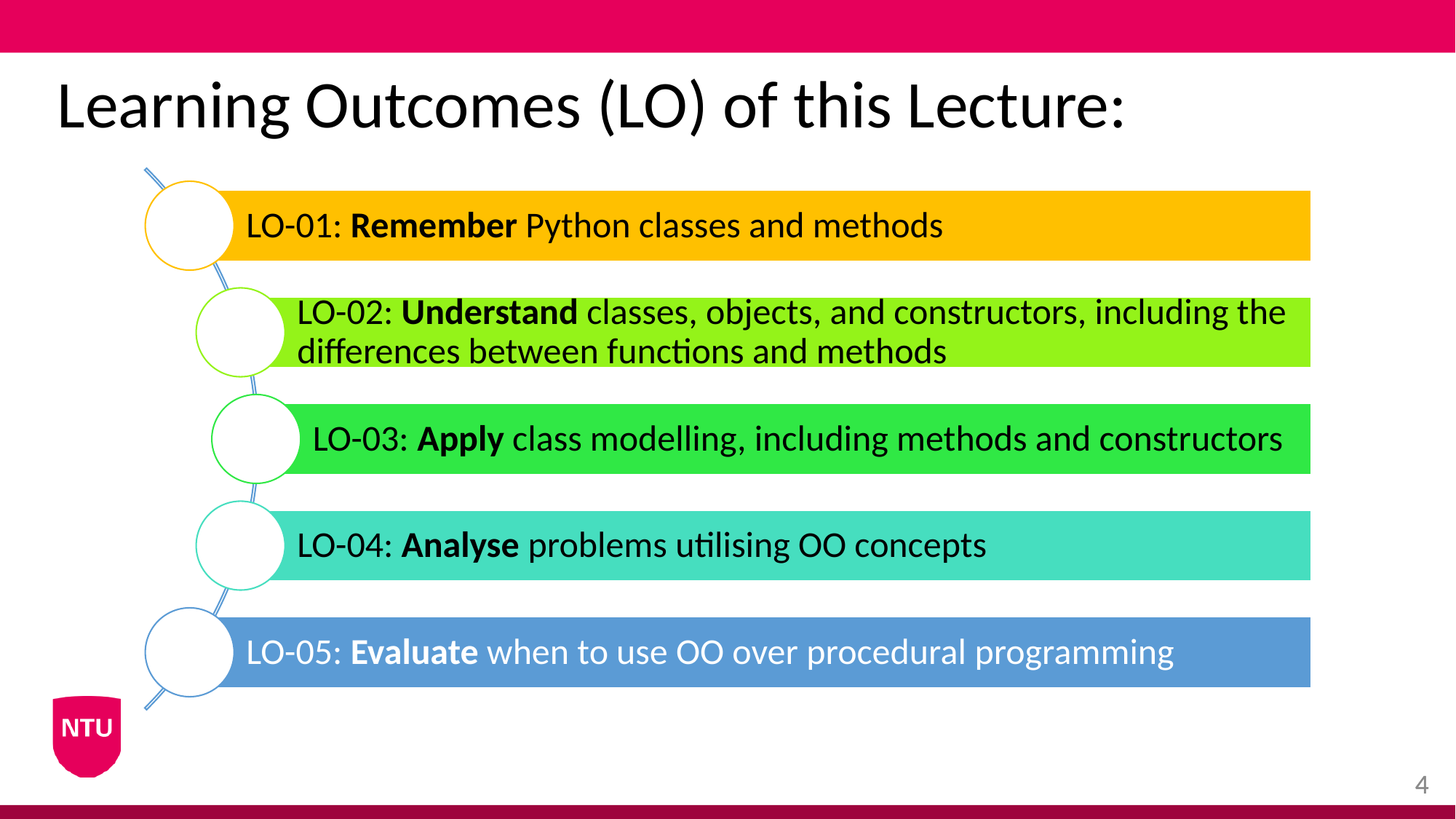

# Learning Outcomes (LO) of this Lecture:
LO-01: Remember Python classes and methods
LO-02: Understand classes, objects, and constructors, including the differences between functions and methods
LO-03: Apply class modelling, including methods and constructors
LO-04: Analyse problems utilising OO concepts
LO-05: Evaluate when to use OO over procedural programming